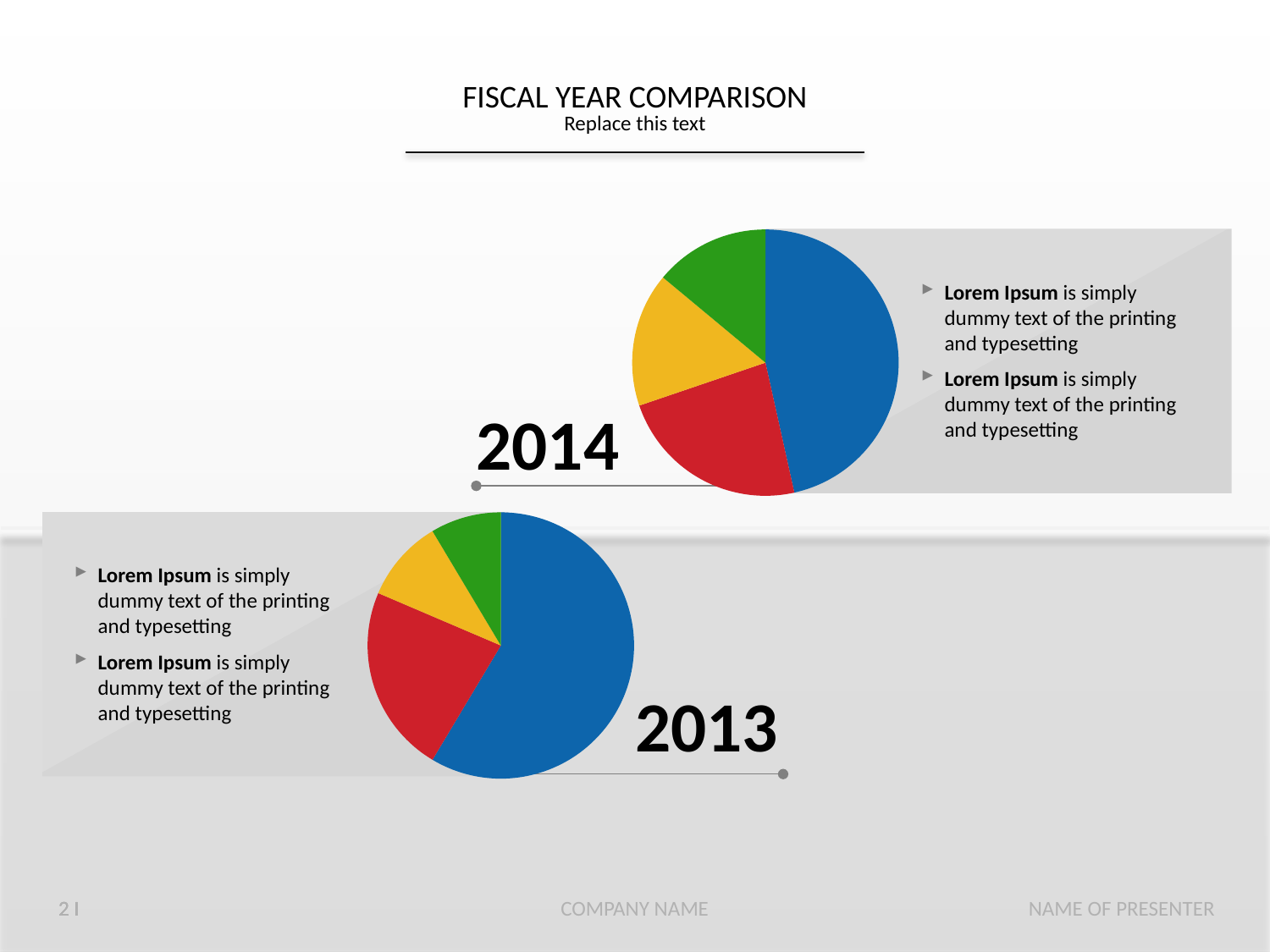

FISCAL YEAR COMPARISON
Replace this text

### Chart

| Category | Sales |
|---|---|
| 1st Qtr | 4.0 |
| 2nd Qtr | 2.0 |
| 3rd Qtr | 1.4 |
| 4th Qtr | 1.2 |

Lorem Ipsum is simply dummy text of the printing and typesetting
Lorem Ipsum is simply dummy text of the printing and typesetting
2014

### Chart

| Category | Sales |
|---|---|
| 1st Qtr | 8.2 |
| 2nd Qtr | 3.2 |
| 3rd Qtr | 1.4 |
| 4th Qtr | 1.2 |

Lorem Ipsum is simply dummy text of the printing and typesetting
Lorem Ipsum is simply dummy text of the printing and typesetting
2013
2 I
COMPANY NAME
NAME OF PRESENTER